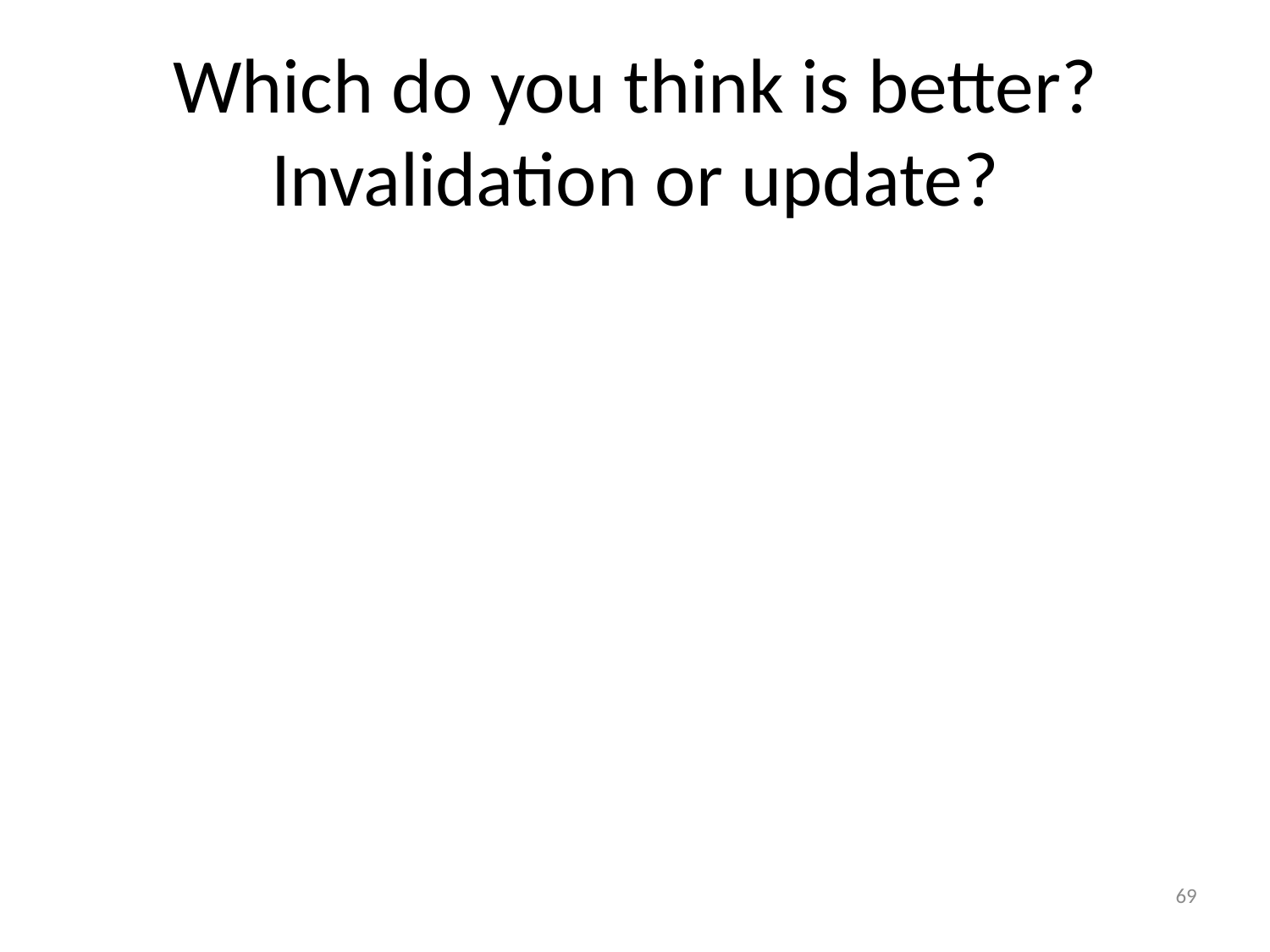

# Which do you think is better?
Invalidation or update?
69